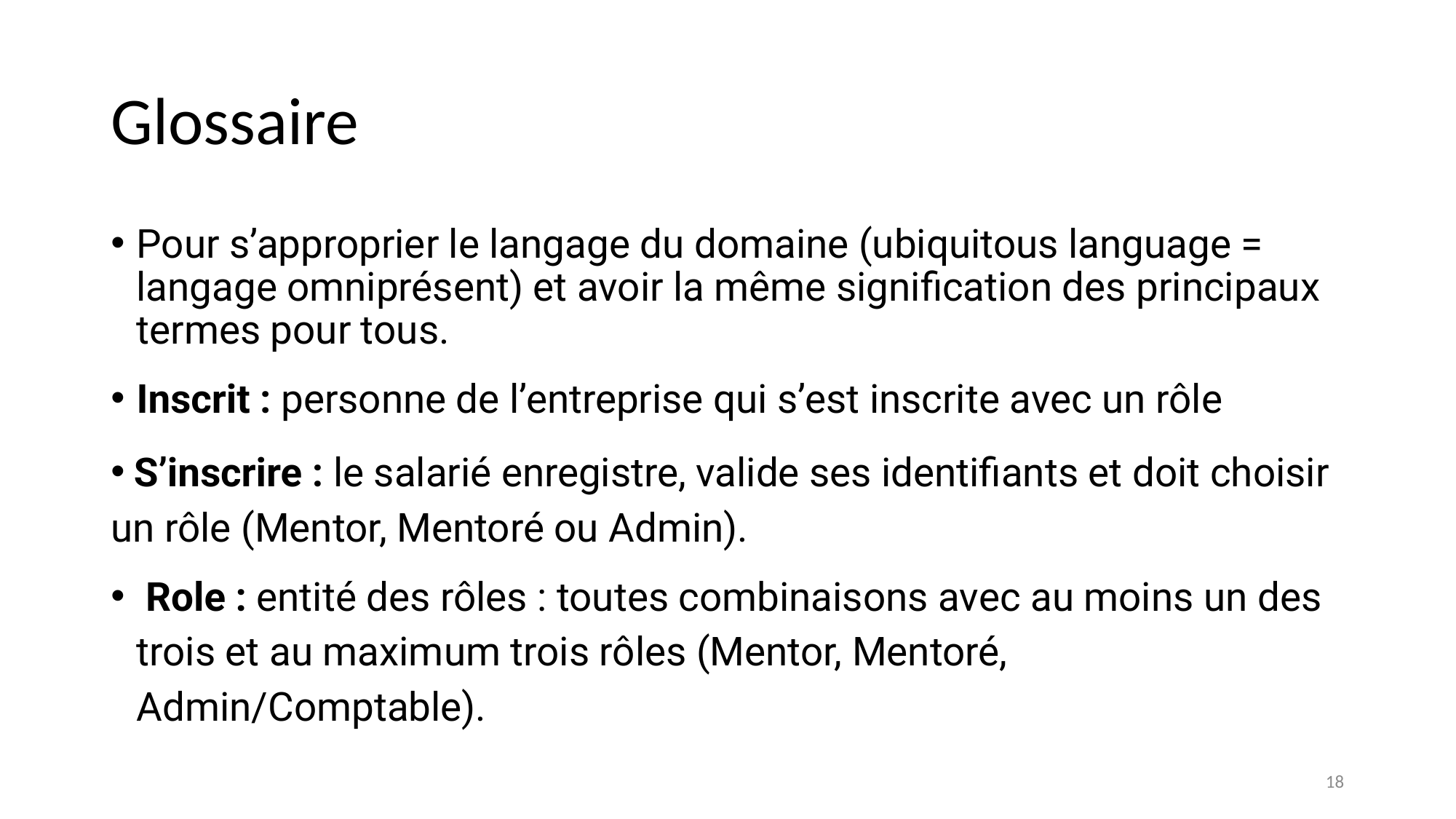

# Glossaire
Pour s’approprier le langage du domaine (ubiquitous language = langage omniprésent) et avoir la même signification des principaux termes pour tous.
Inscrit : personne de l’entreprise qui s’est inscrite avec un rôle
 S’inscrire : le salarié enregistre, valide ses identifiants et doit choisir un rôle (Mentor, Mentoré ou Admin).
 Role : entité des rôles : toutes combinaisons avec au moins un des trois et au maximum trois rôles (Mentor, Mentoré, Admin/Comptable).

18